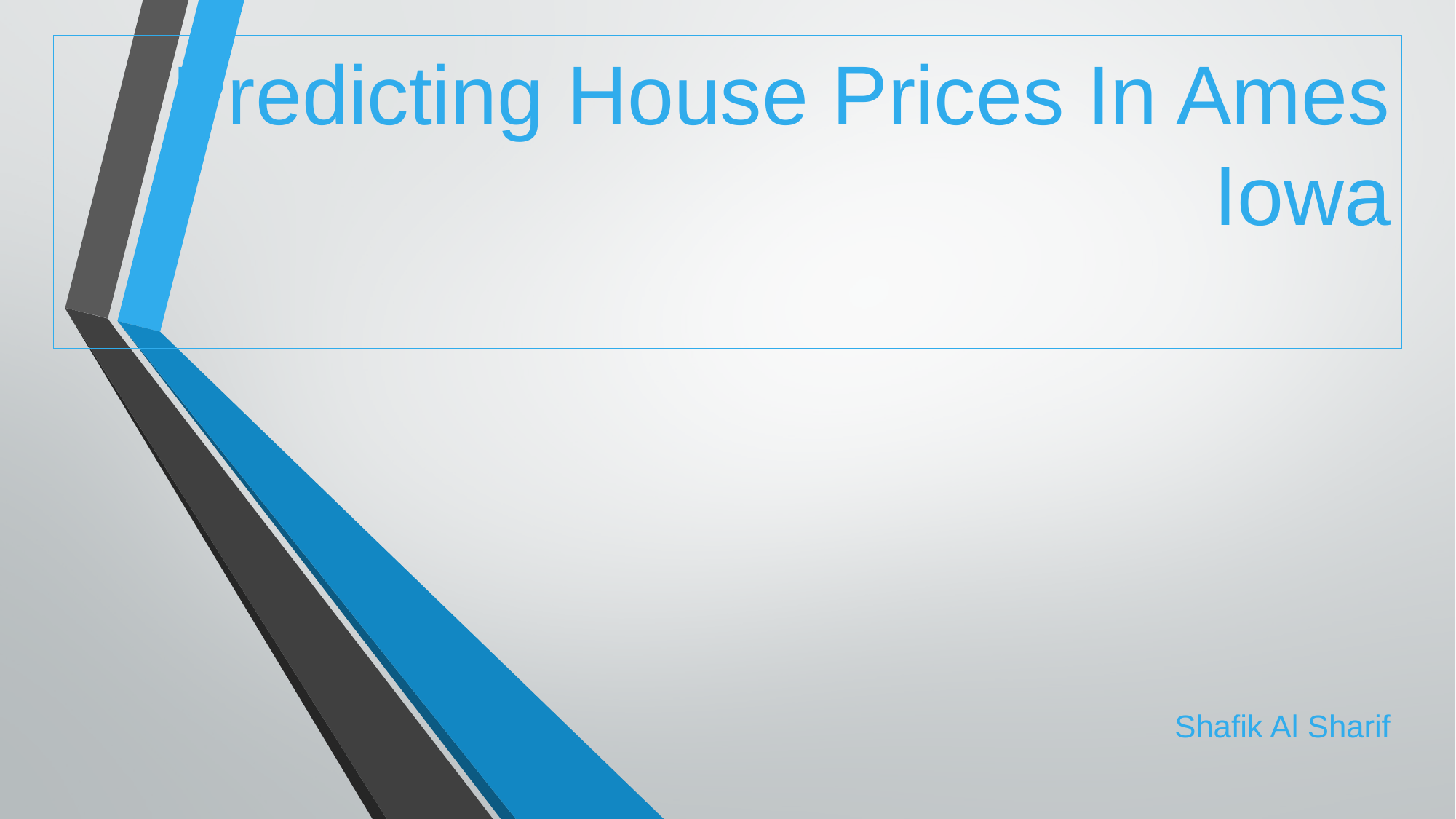

# Predicting House Prices In Ames Iowa
Shafik Al Sharif